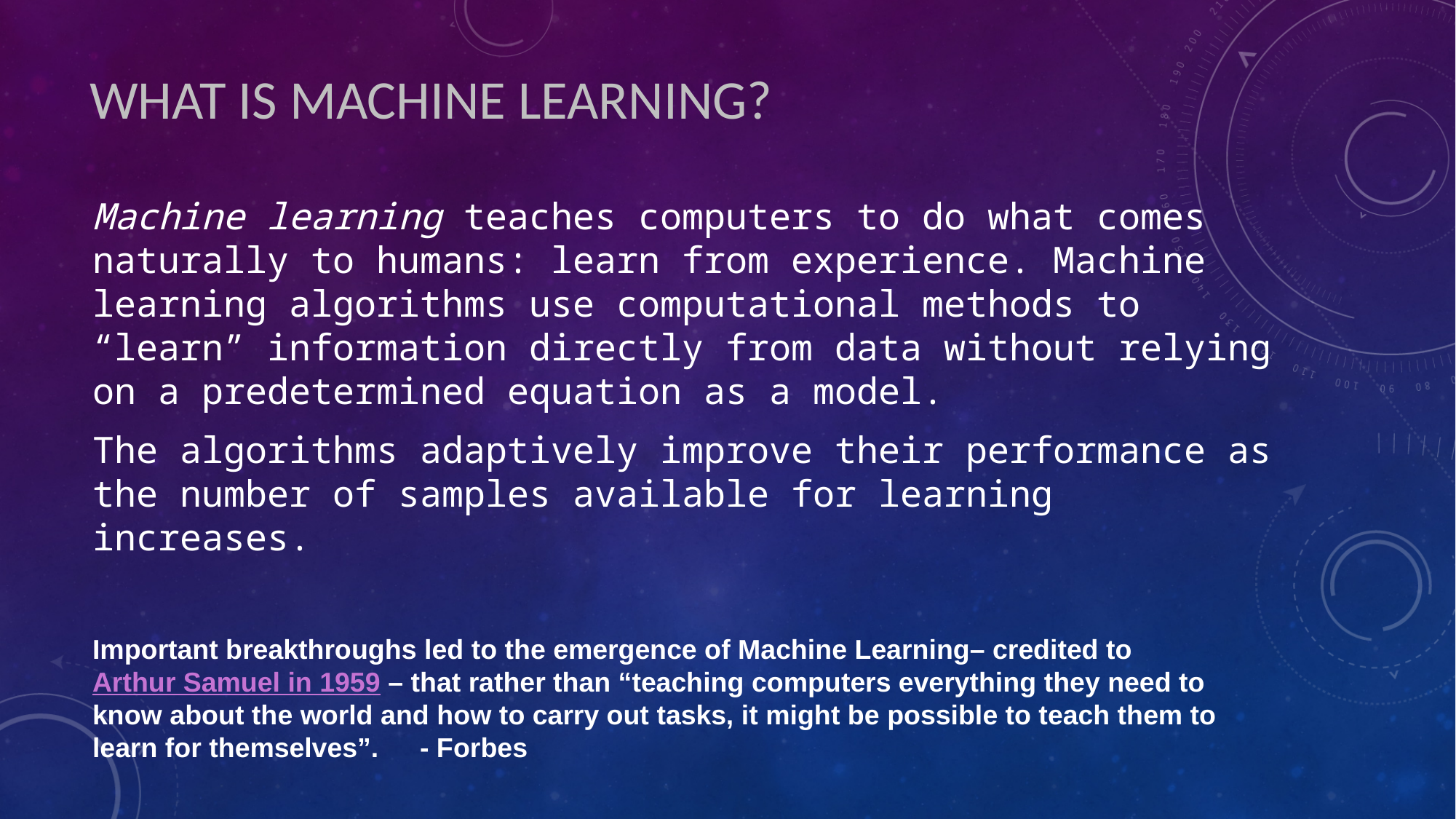

# What is machine Learning?
Machine learning teaches computers to do what comes naturally to humans: learn from experience. Machine learning algorithms use computational methods to “learn” information directly from data without relying on a predetermined equation as a model.
The algorithms adaptively improve their performance as the number of samples available for learning increases.

Important breakthroughs led to the emergence of Machine Learning– credited to Arthur Samuel in 1959 – that rather than “teaching computers everything they need to know about the world and how to carry out tasks, it might be possible to teach them to learn for themselves”. 	- Forbes